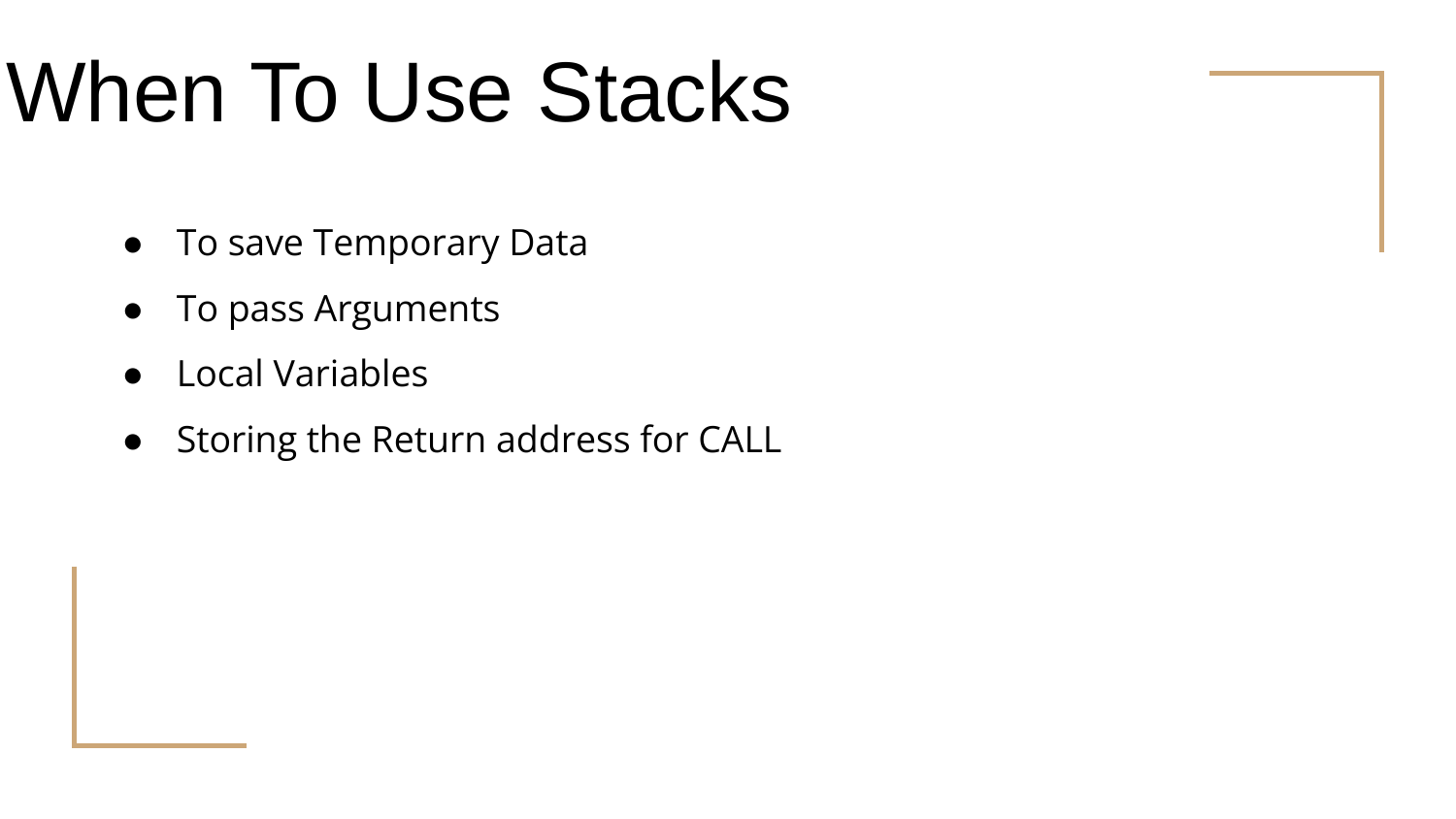

# When To Use Stacks

To save Temporary Data
To pass Arguments
Local Variables
Storing the Return address for CALL